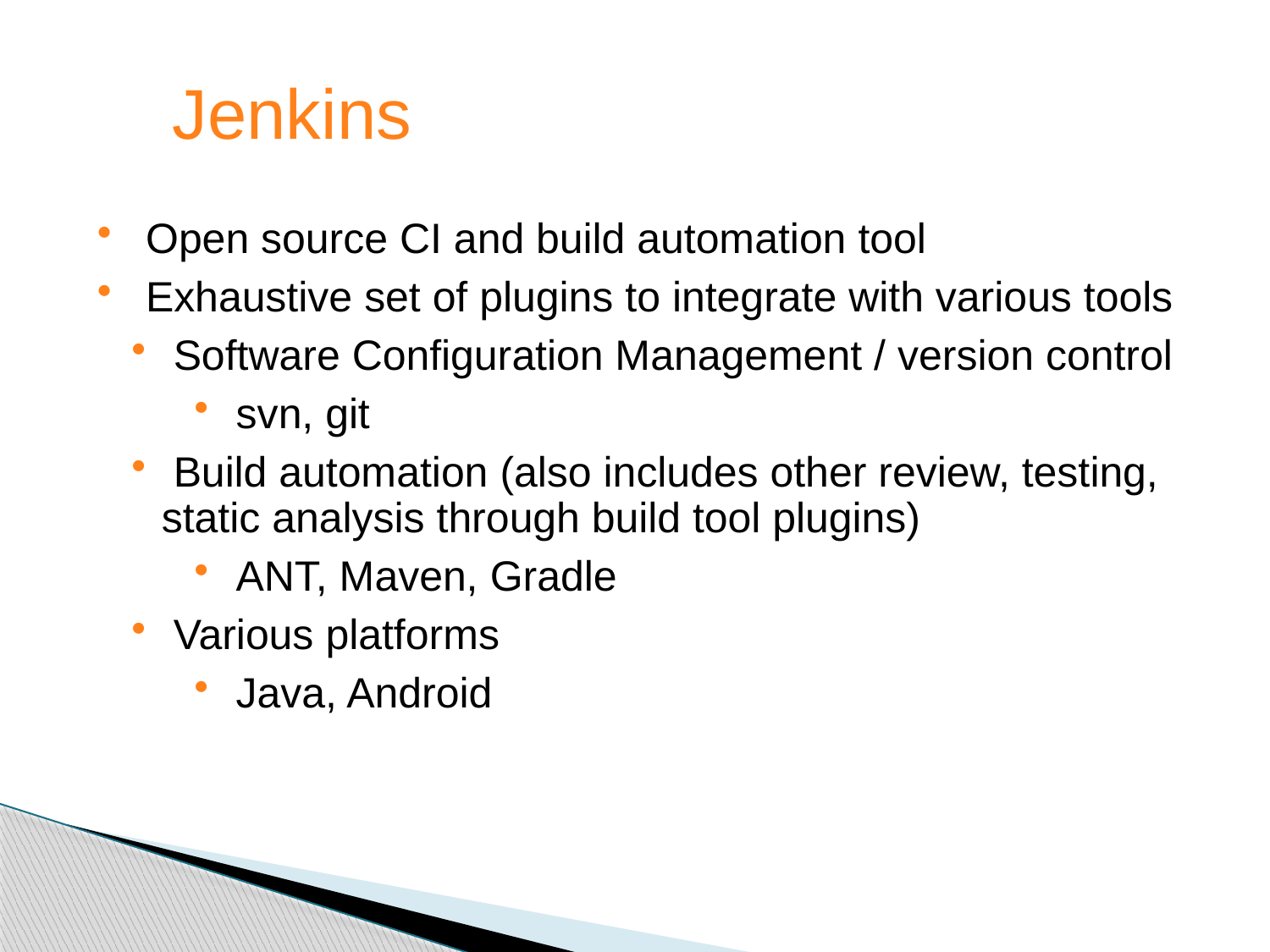

Jenkins
Open source CI and build automation tool
Exhaustive set of plugins to integrate with various tools
 Software Configuration Management / version control
 svn, git
 Build automation (also includes other review, testing, static analysis through build tool plugins)
 ANT, Maven, Gradle
 Various platforms
 Java, Android